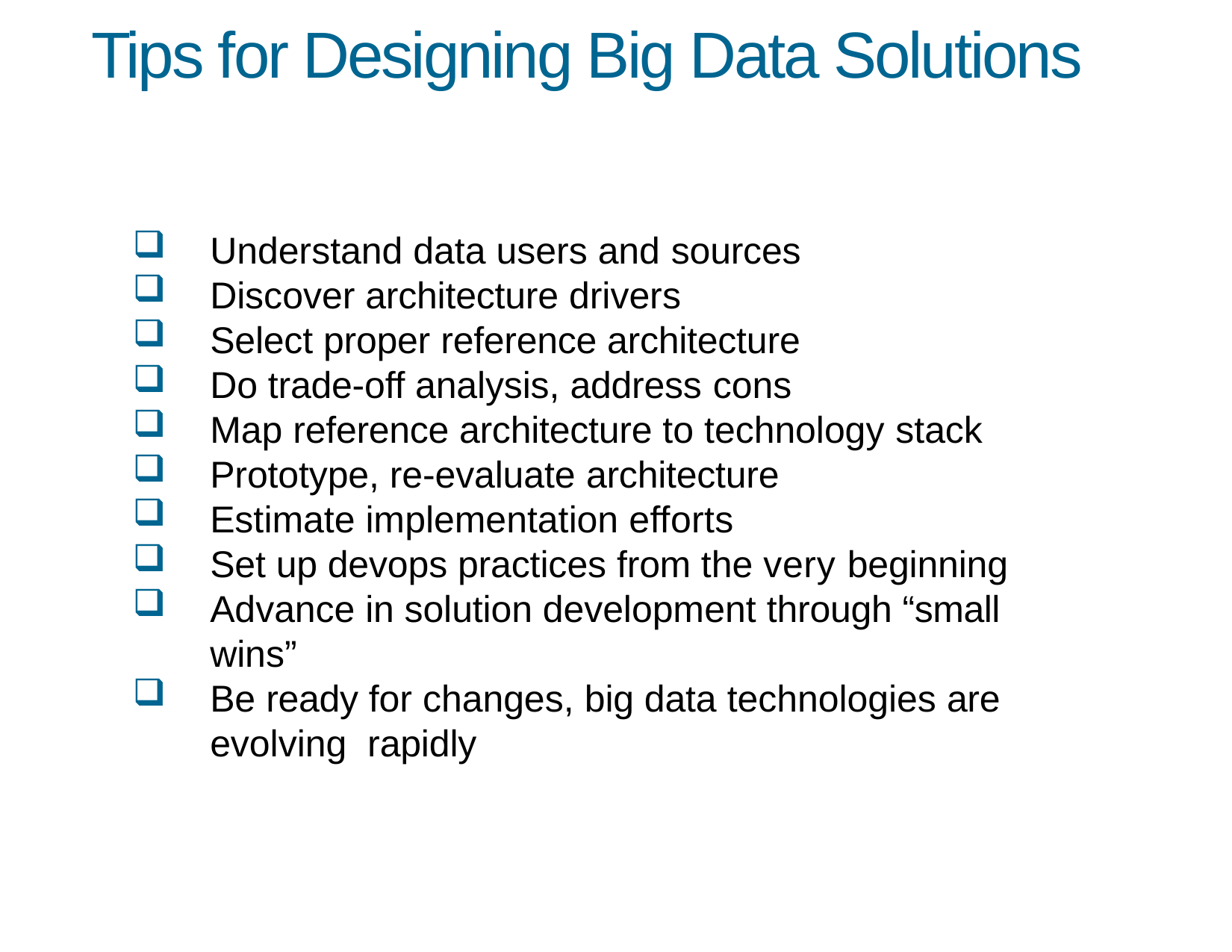

# Tips for Designing Big Data Solutions
Understand data users and sources
Discover architecture drivers
Select proper reference architecture
Do trade-off analysis, address cons
Map reference architecture to technology stack
Prototype, re-evaluate architecture
Estimate implementation efforts
Set up devops practices from the very beginning
Advance in solution development through “small wins”
Be ready for changes, big data technologies are evolving  rapidly
27